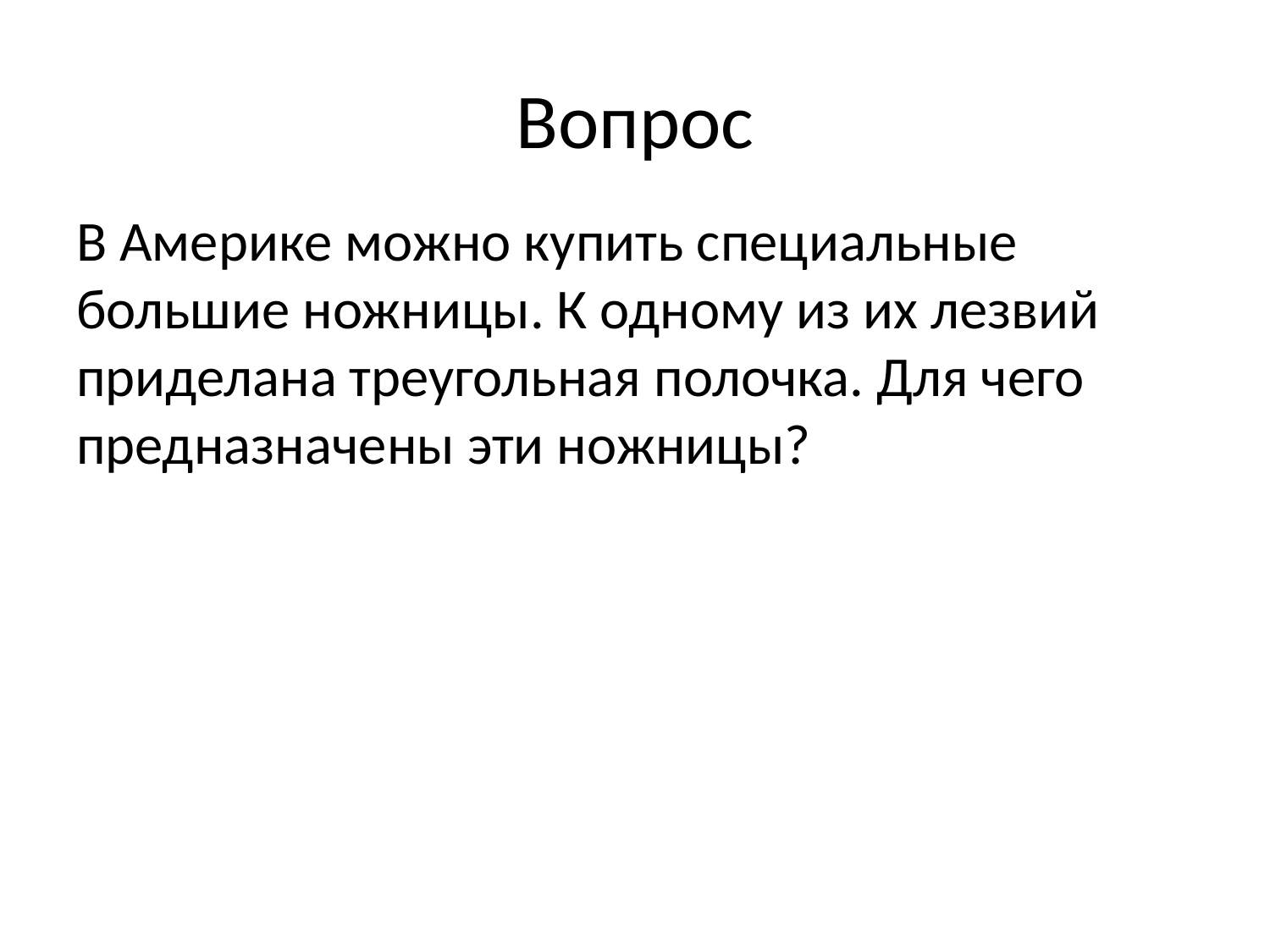

# Вопрос
В Америке можно купить специальные большие ножницы. К одному из их лезвий приделана треугольная полочка. Для чего предназначены эти ножницы?